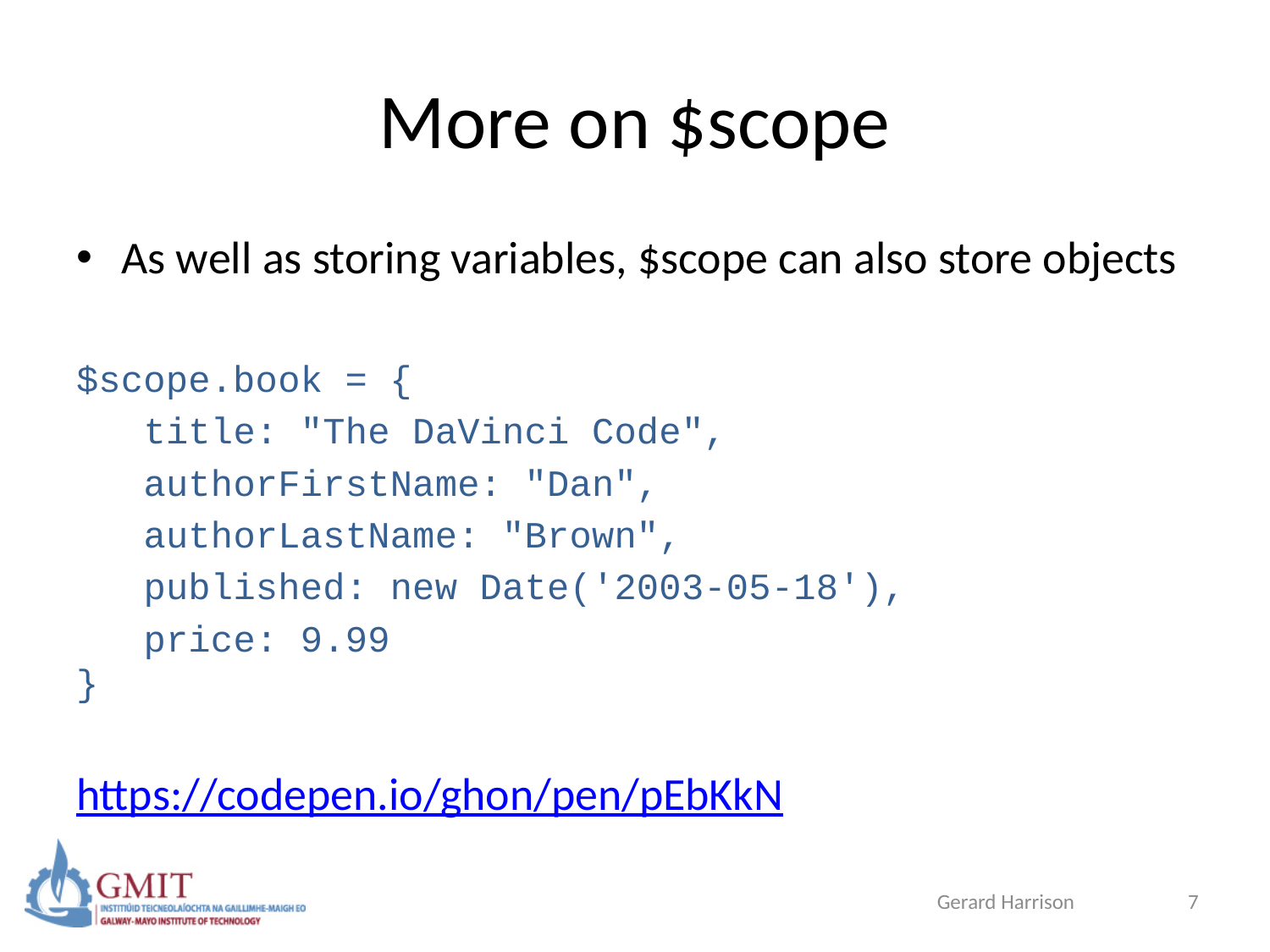

# More on $scope
As well as storing variables, $scope can also store objects

$scope.book = {
   title: "The DaVinci Code",
   authorFirstName: "Dan",
   authorLastName: "Brown",
   published: new Date('2003-05-18'),
   price: 9.99
}

https://codepen.io/ghon/pen/pEbKkN

Gerard Harrison
7